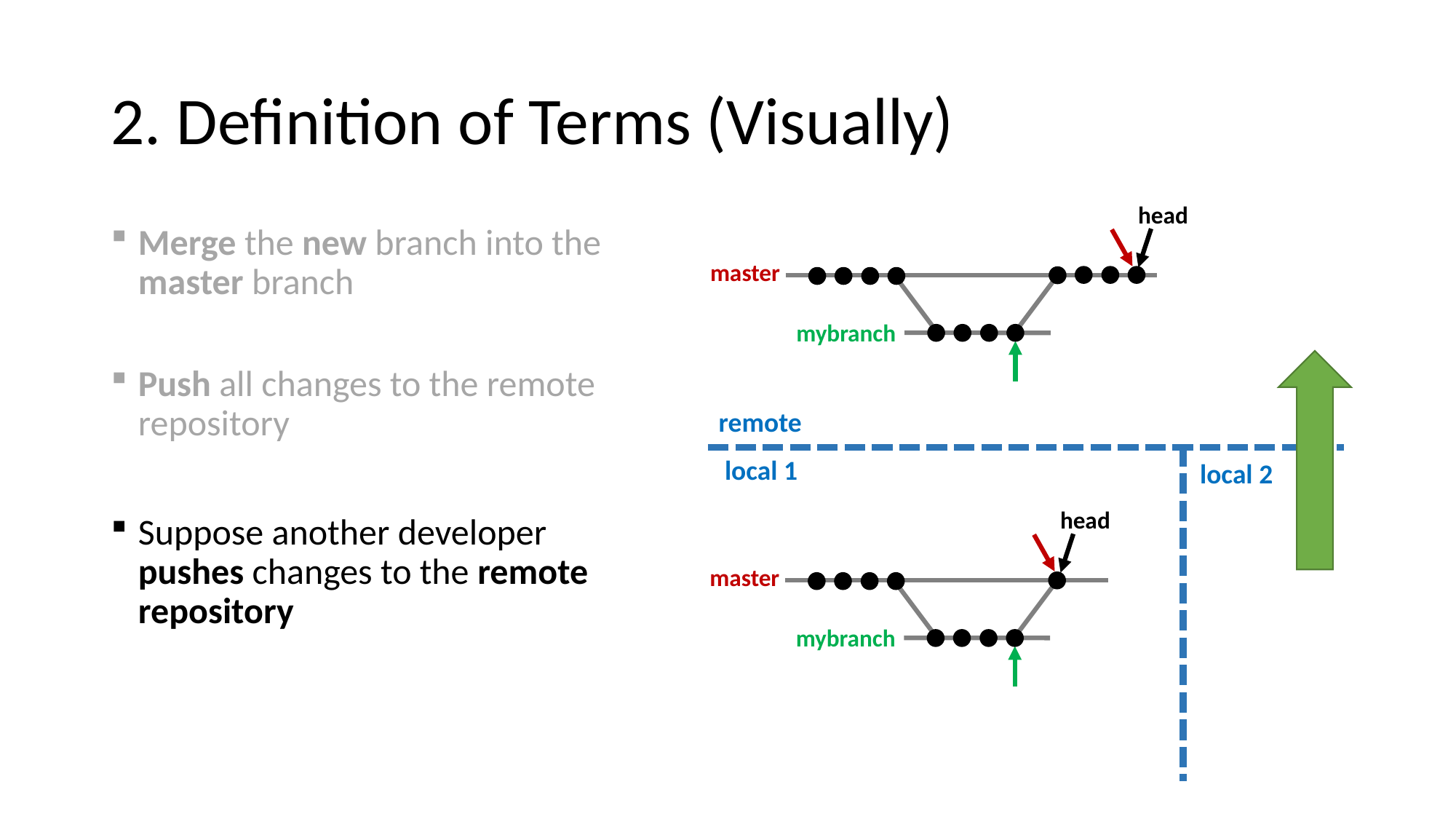

# 2. Definition of Terms (Visually)
head
master

mybranch

Merge the new branch into the master branch

Push all changes to the remote repository

Suppose another developer pushes changes to the remote repository

remote
local 1
local 2
head
master

mybranch